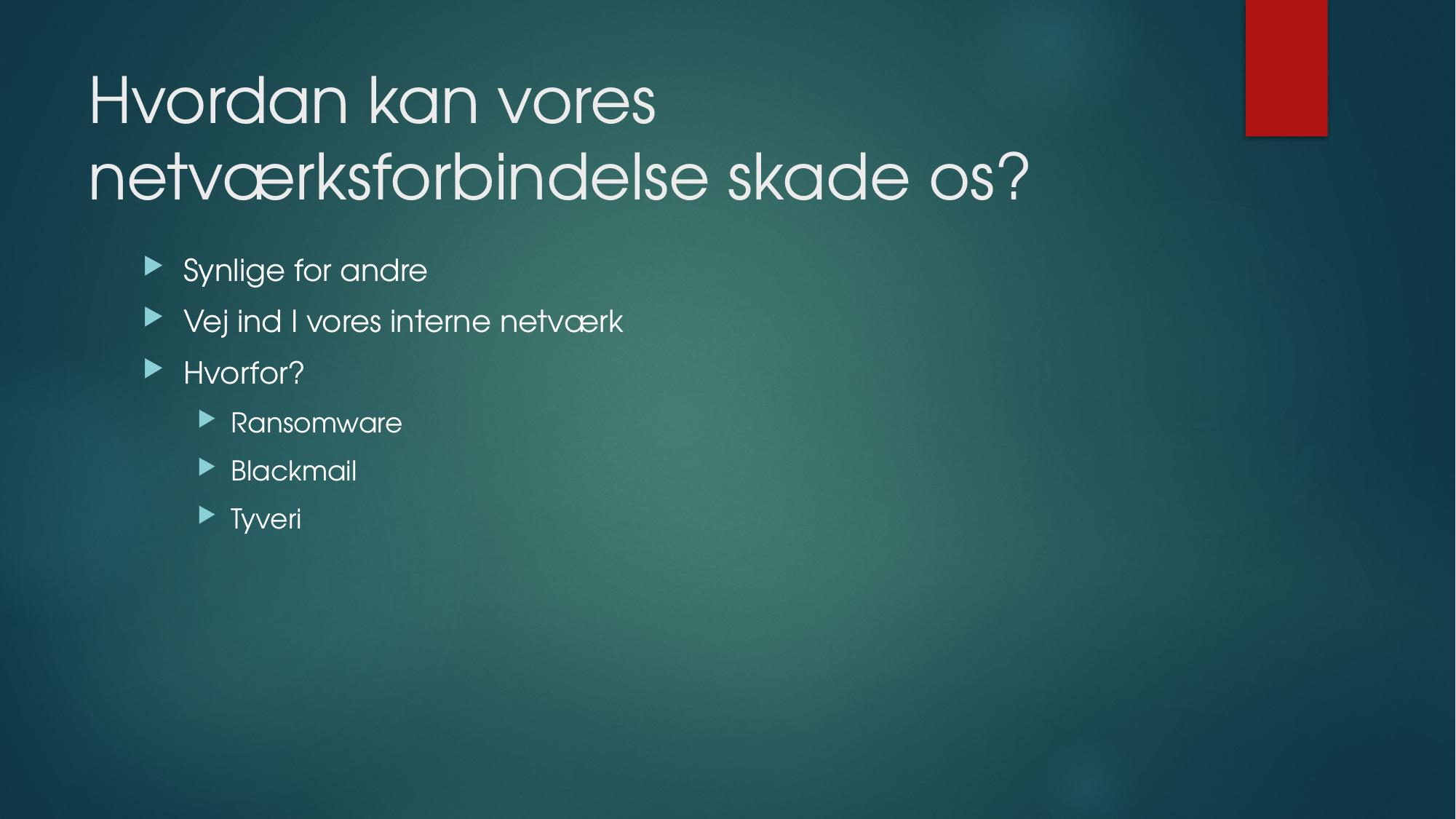

# Hvordan kan vores netværksforbindelse skade os?
Synlige for andre
Vej ind I vores interne netværk
Hvorfor?
Ransomware
Blackmail
Tyveri